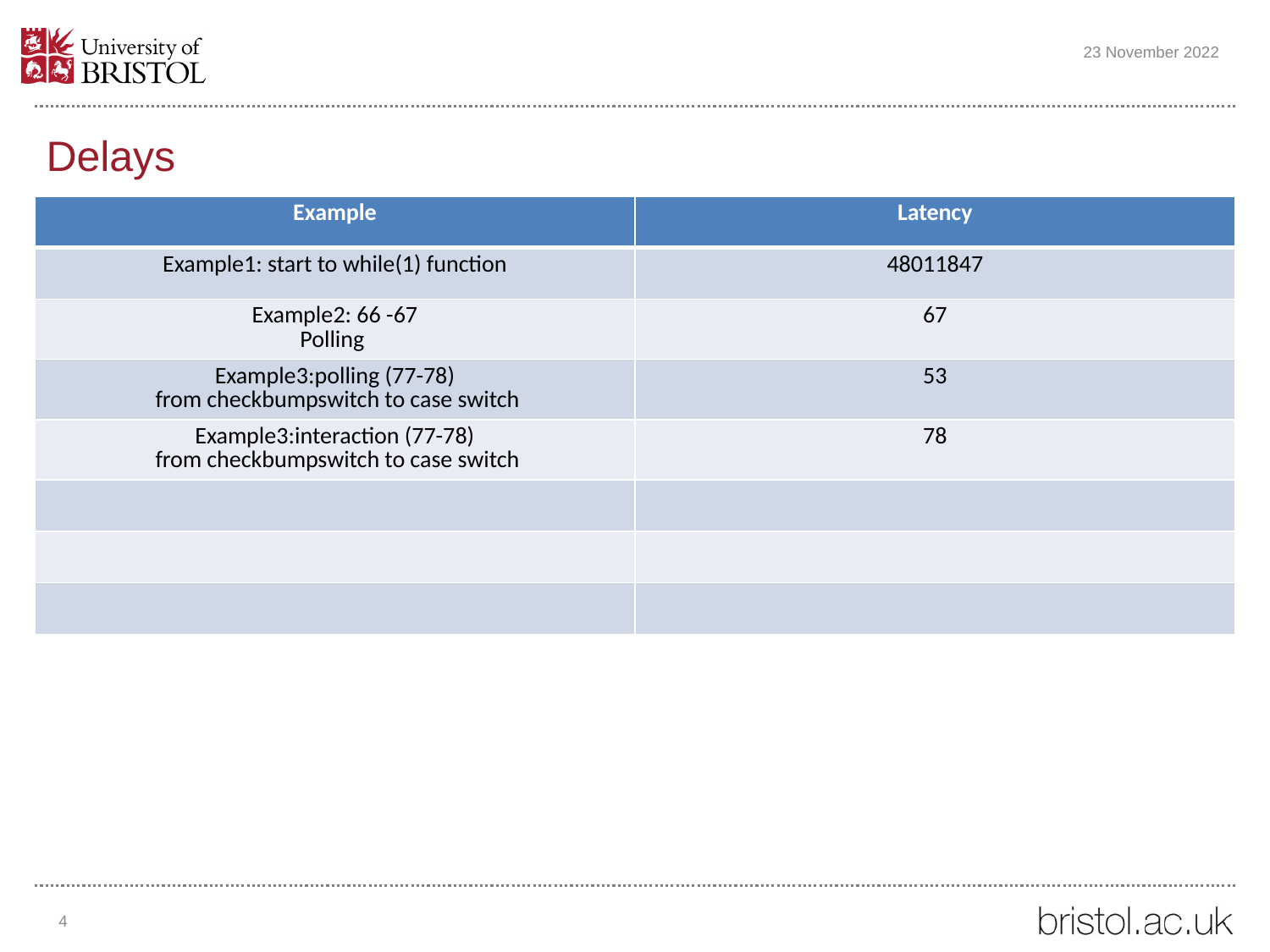

23 November 2022
# Delays
| Example | Latency |
| --- | --- |
| Example1: start to while(1) function | 48011847 |
| Example2: 66 -67 Polling | 67 |
| Example3:polling (77-78) from checkbumpswitch to case switch | 53 |
| Example3:interaction (77-78) from checkbumpswitch to case switch | 78 |
|  |  |
|  |  |
|  |  |
4